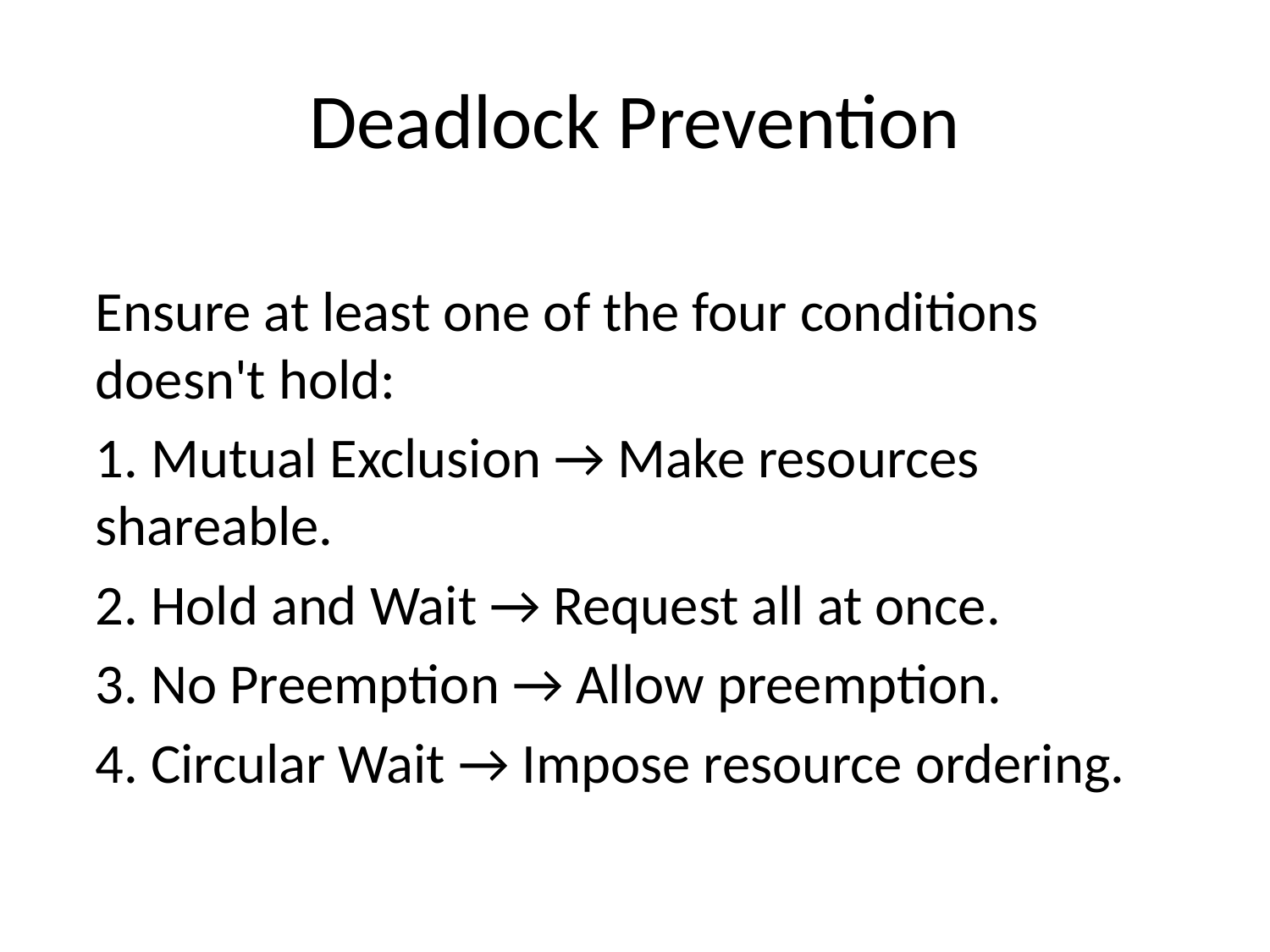

# Deadlock Prevention

Ensure at least one of the four conditions doesn't hold:
1. Mutual Exclusion → Make resources shareable.
2. Hold and Wait → Request all at once.
3. No Preemption → Allow preemption.
4. Circular Wait → Impose resource ordering.